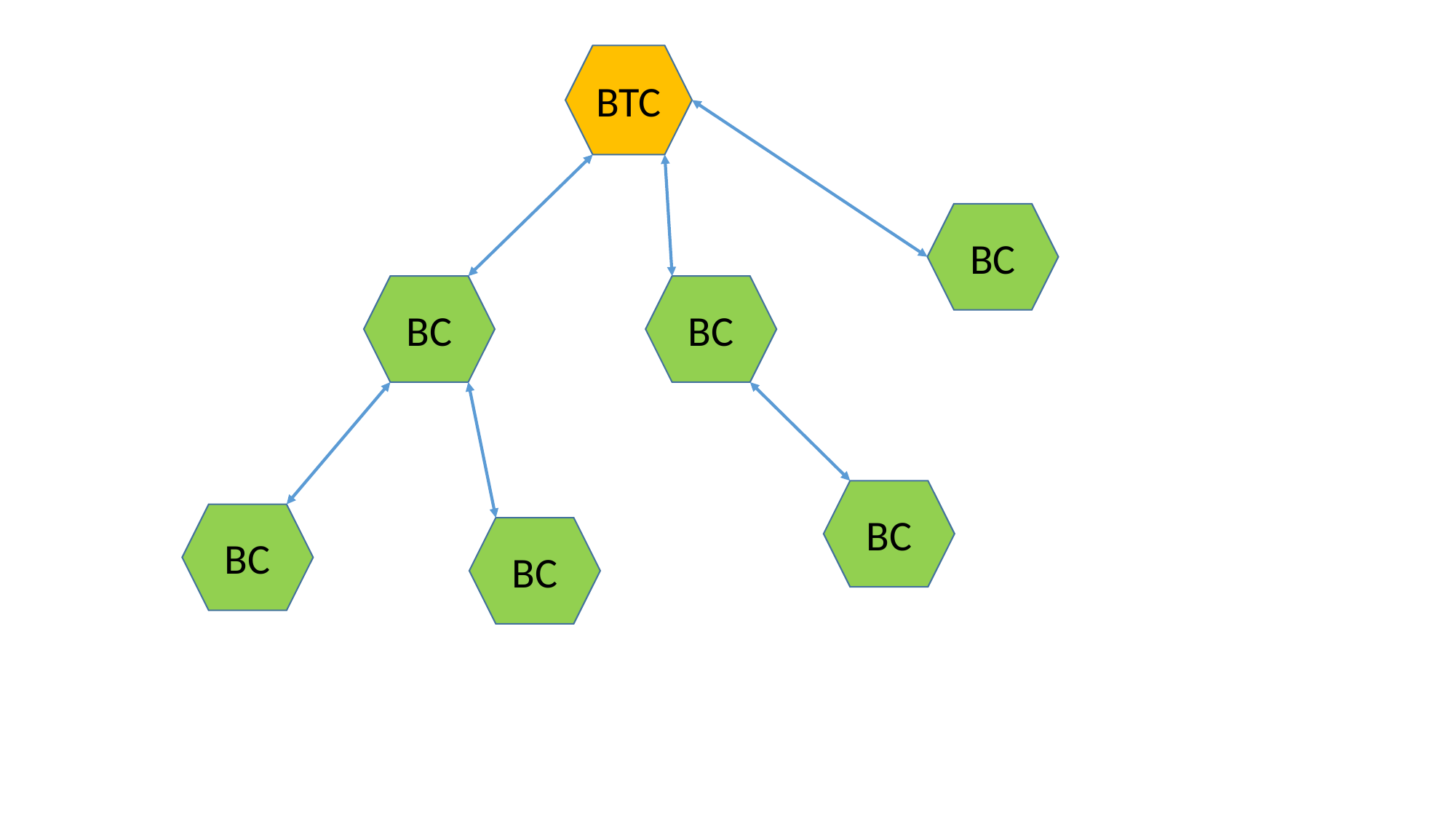

BTC
BC
BC
BC
BC
BC
BC